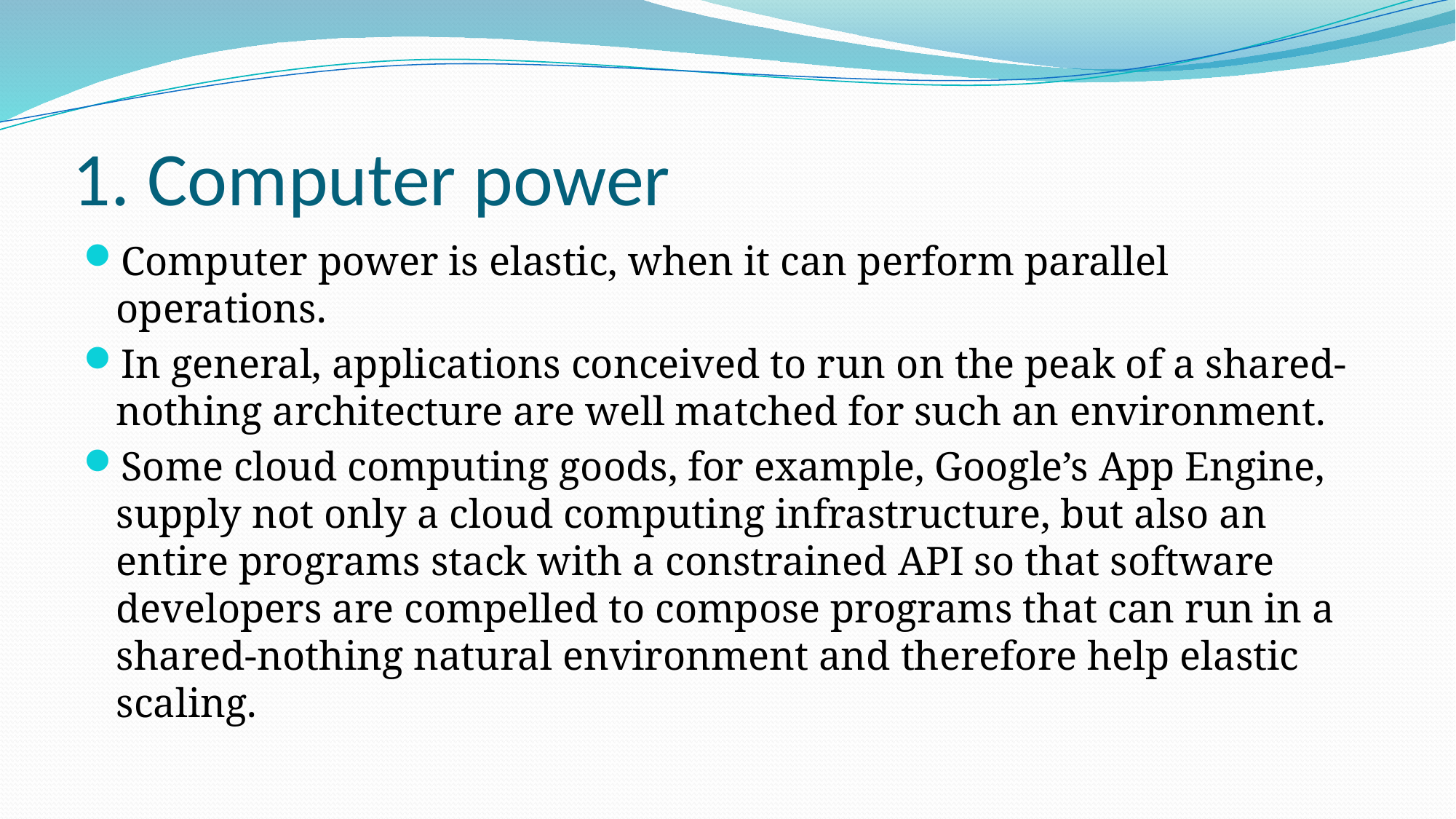

# 1. Computer power
Computer power is elastic, when it can perform parallel operations.
In general, applications conceived to run on the peak of a shared-nothing architecture are well matched for such an environment.
Some cloud computing goods, for example, Google’s App Engine, supply not only a cloud computing infrastructure, but also an entire programs stack with a constrained API so that software developers are compelled to compose programs that can run in a shared-nothing natural environment and therefore help elastic scaling.